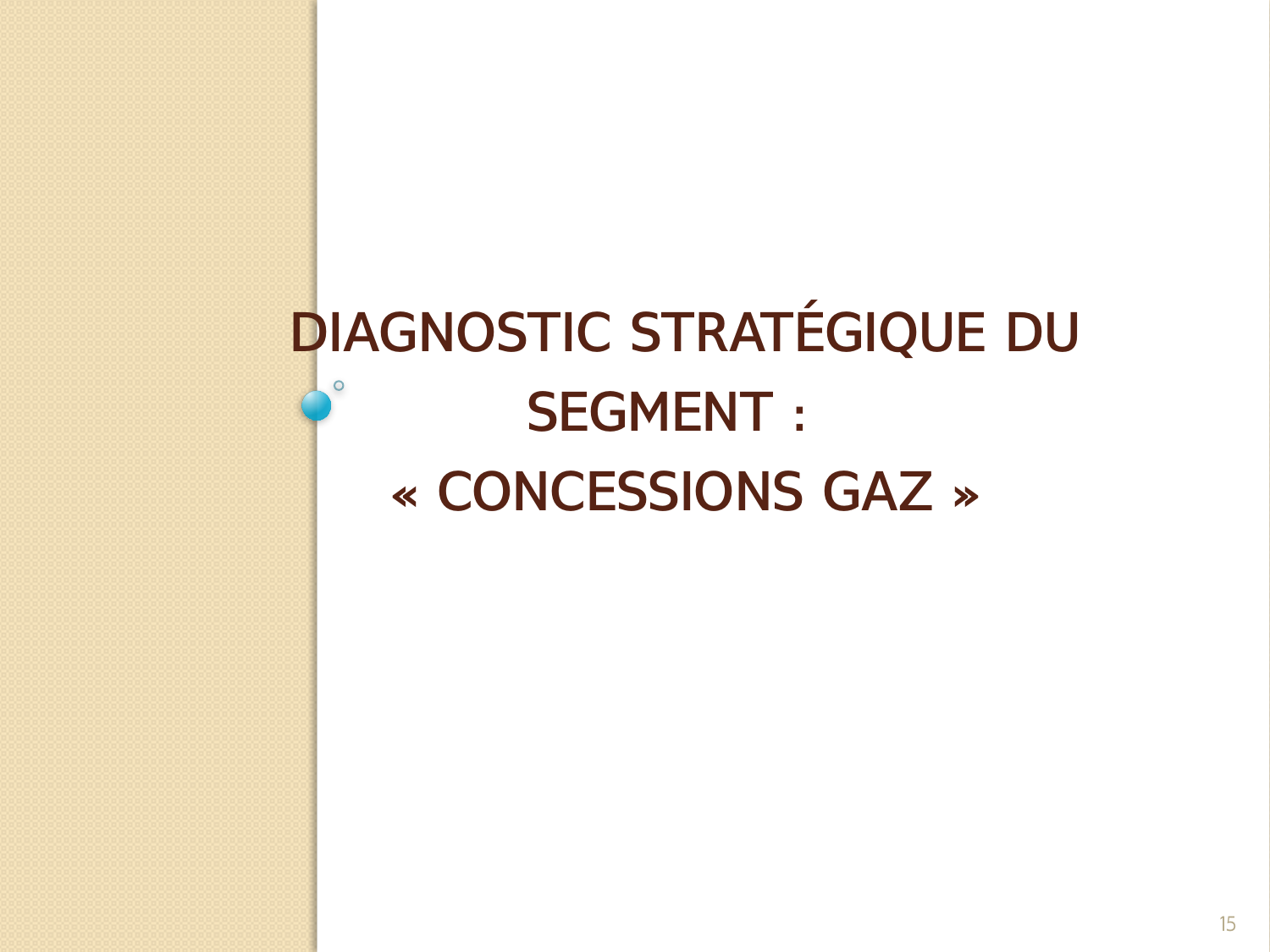

# Diagnostic stratégique du segment : « Concessions Gaz »
15